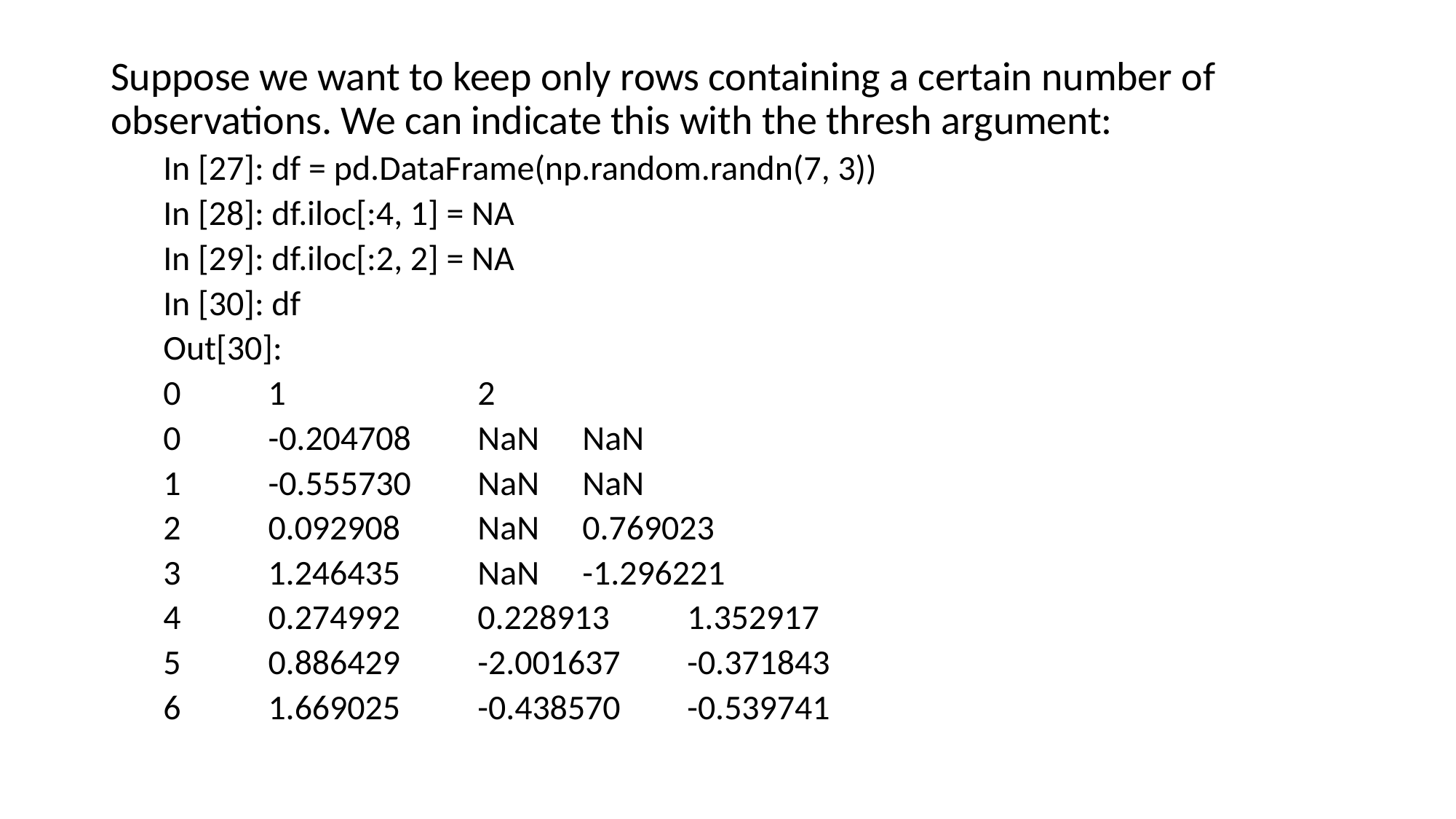

Suppose we want to keep only rows containing a certain number of observations. We can indicate this with the thresh argument:
In [27]: df = pd.DataFrame(np.random.randn(7, 3))
In [28]: df.iloc[:4, 1] = NA
In [29]: df.iloc[:2, 2] = NA
In [30]: df
Out[30]:
	0 		1 		2
0 	-0.204708 	NaN 		NaN
1 	-0.555730 	NaN 		NaN
2 	0.092908 	NaN 		0.769023
3 	1.246435 	NaN 		-1.296221
4 	0.274992 	0.228913 	1.352917
5 	0.886429 	-2.001637 	-0.371843
6 	1.669025 	-0.438570 	-0.539741